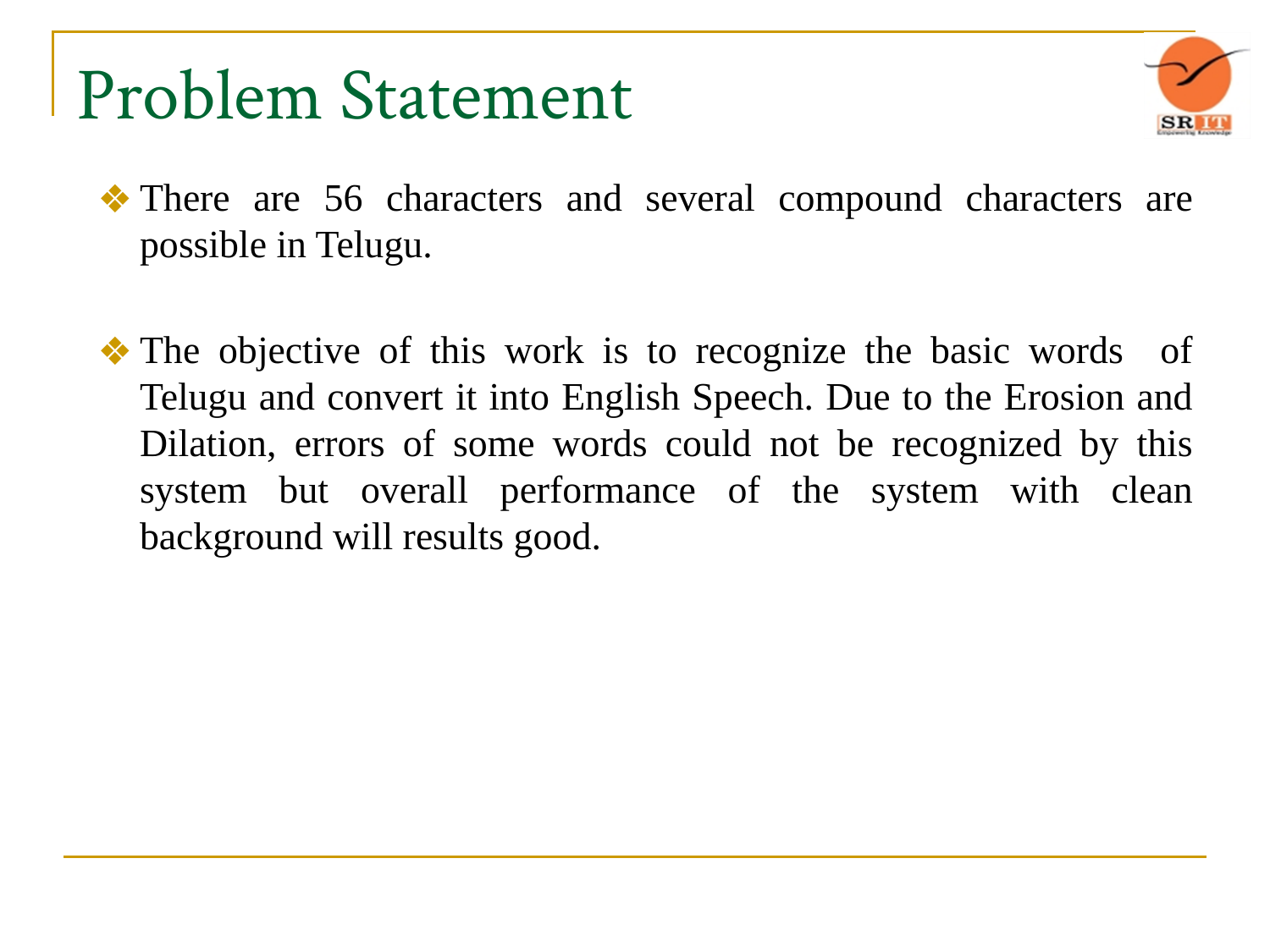

# Problem Statement
There are 56 characters and several compound characters are possible in Telugu.

The objective of this work is to recognize the basic words  of Telugu and convert it into English Speech. Due to the Erosion and Dilation, errors of some words could not be recognized by this system but overall performance of the system with clean background will results good.